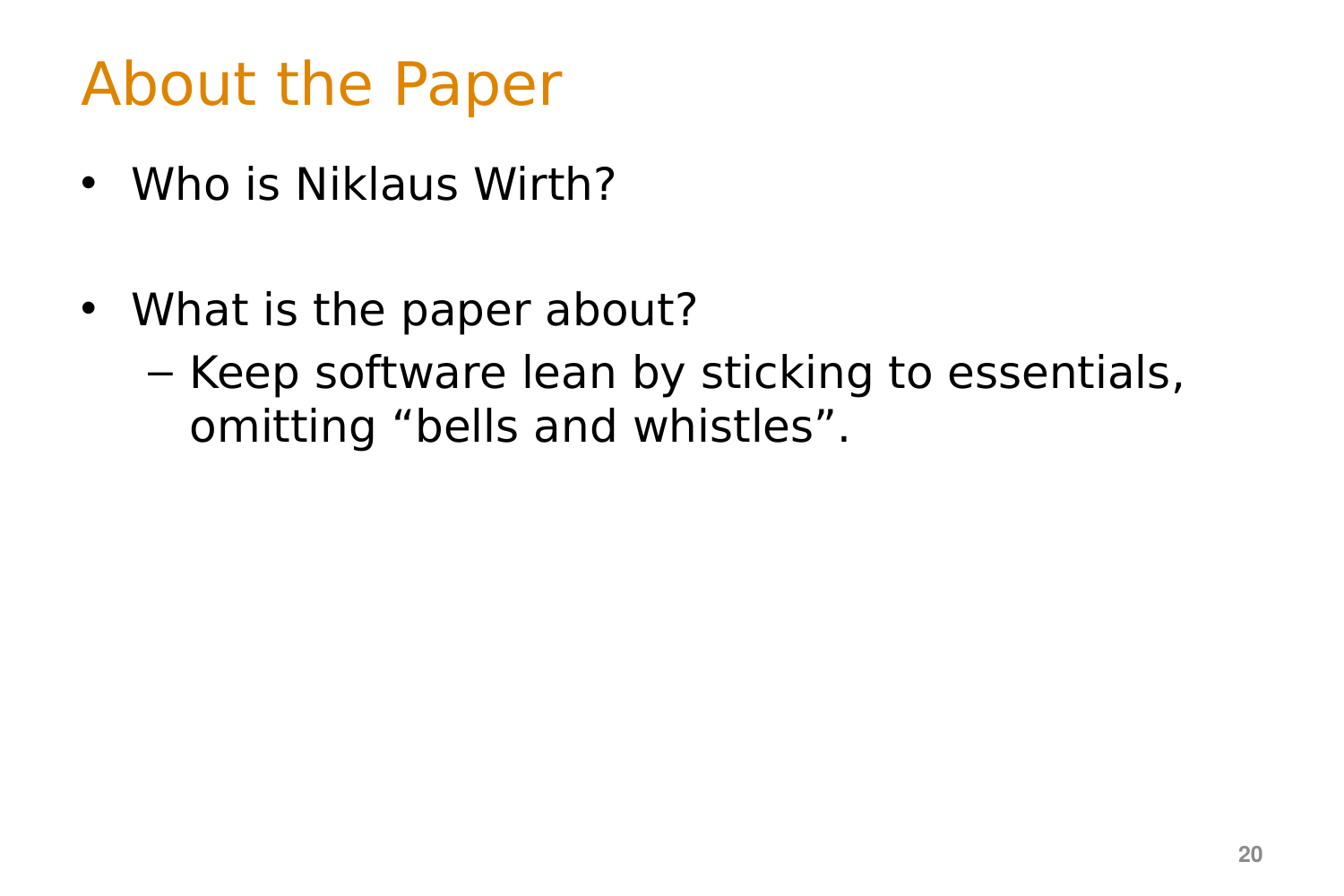

# About the Paper
Who is Niklaus Wirth?

What is the paper about?
Keep software lean by sticking to essentials, omitting “bells and whistles”.

20